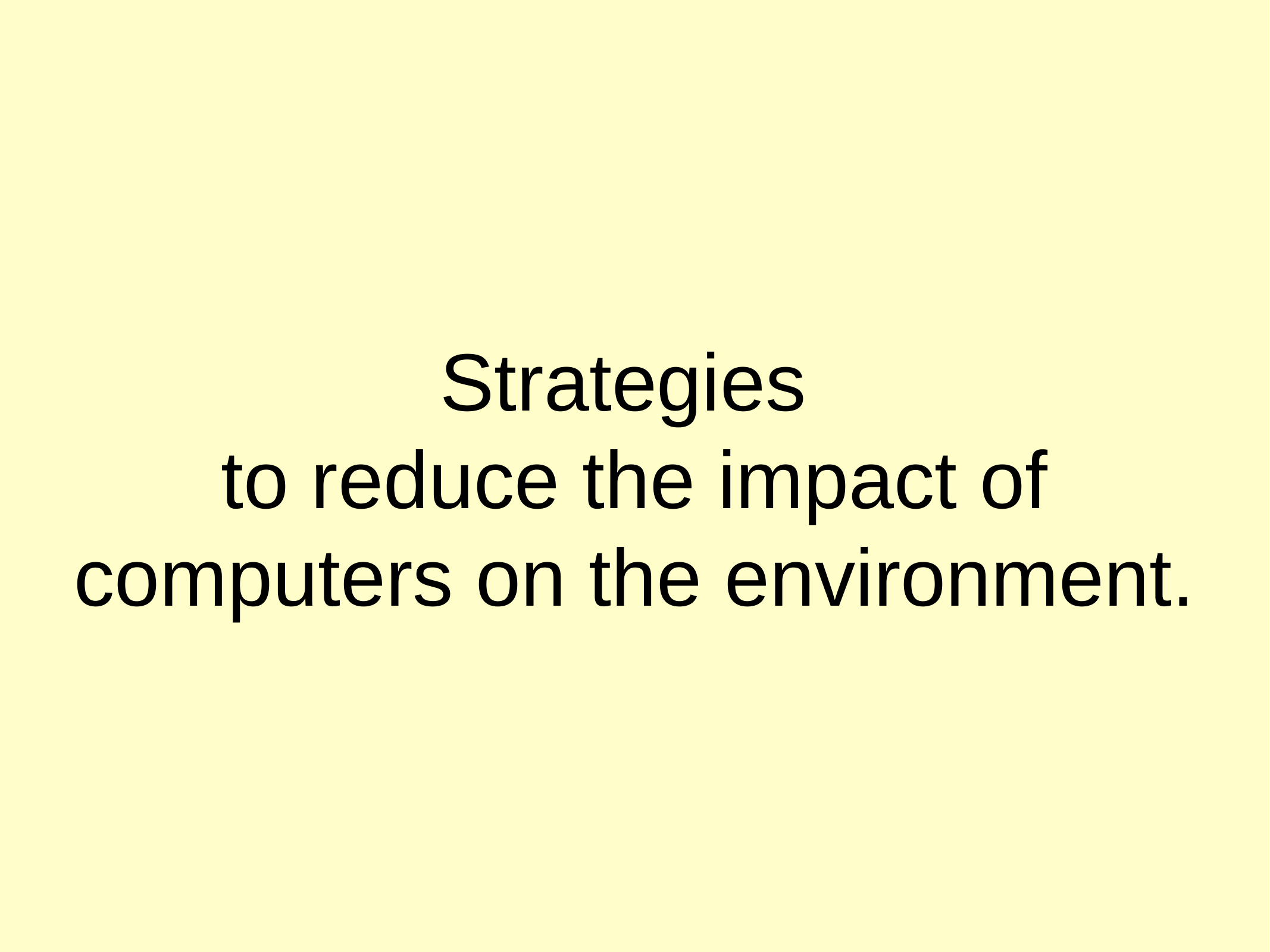

# Strategies
to reduce the impact of computers on the environment.
27